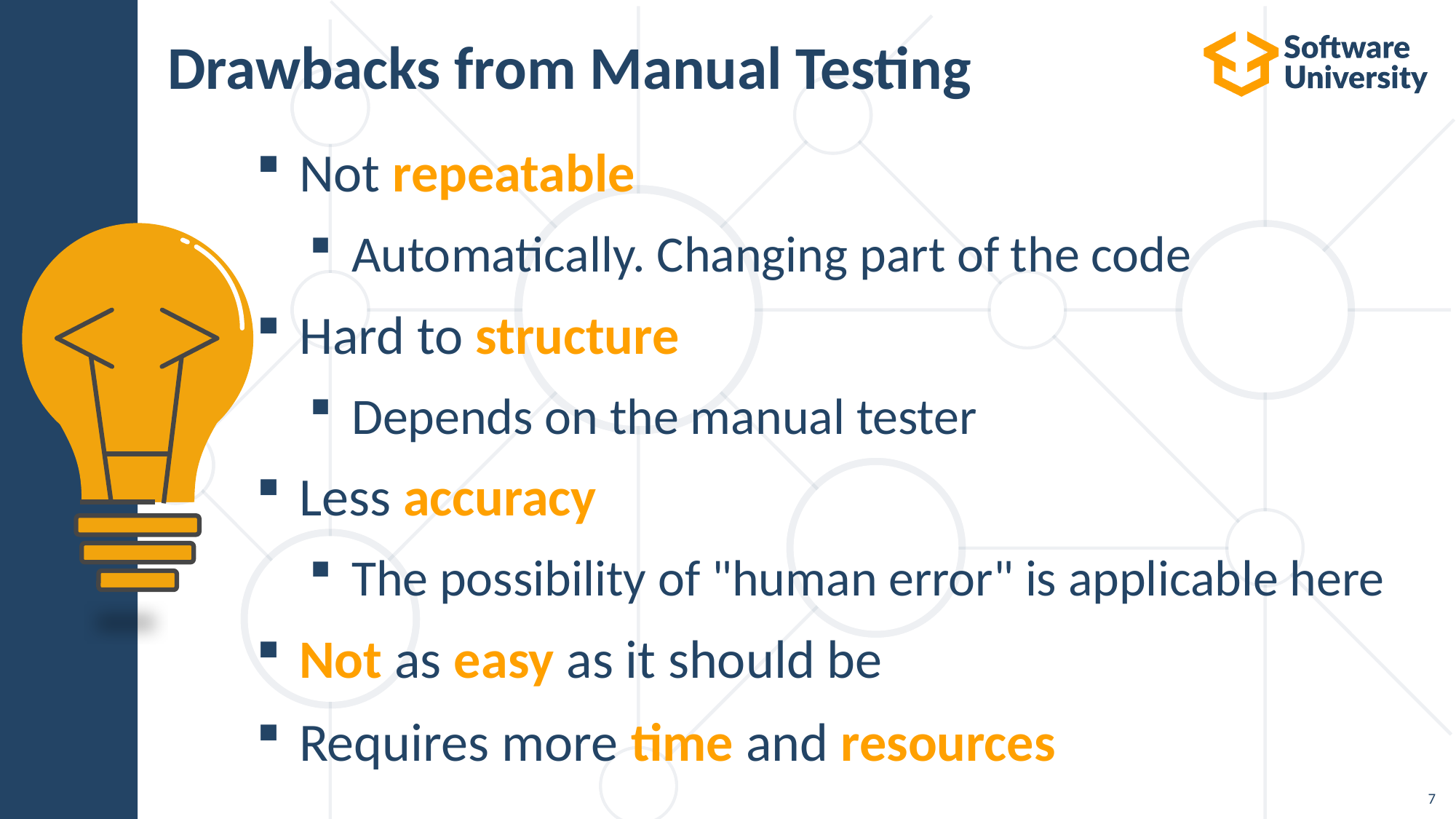

# Drawbacks from Manual Testing
Not repeatable
Automatically. Changing part of the code
Hard to structure
Depends on the manual tester
Less accuracy
The possibility of "human error" is applicable here
Not as easy as it should be
Requires more time and resources
7